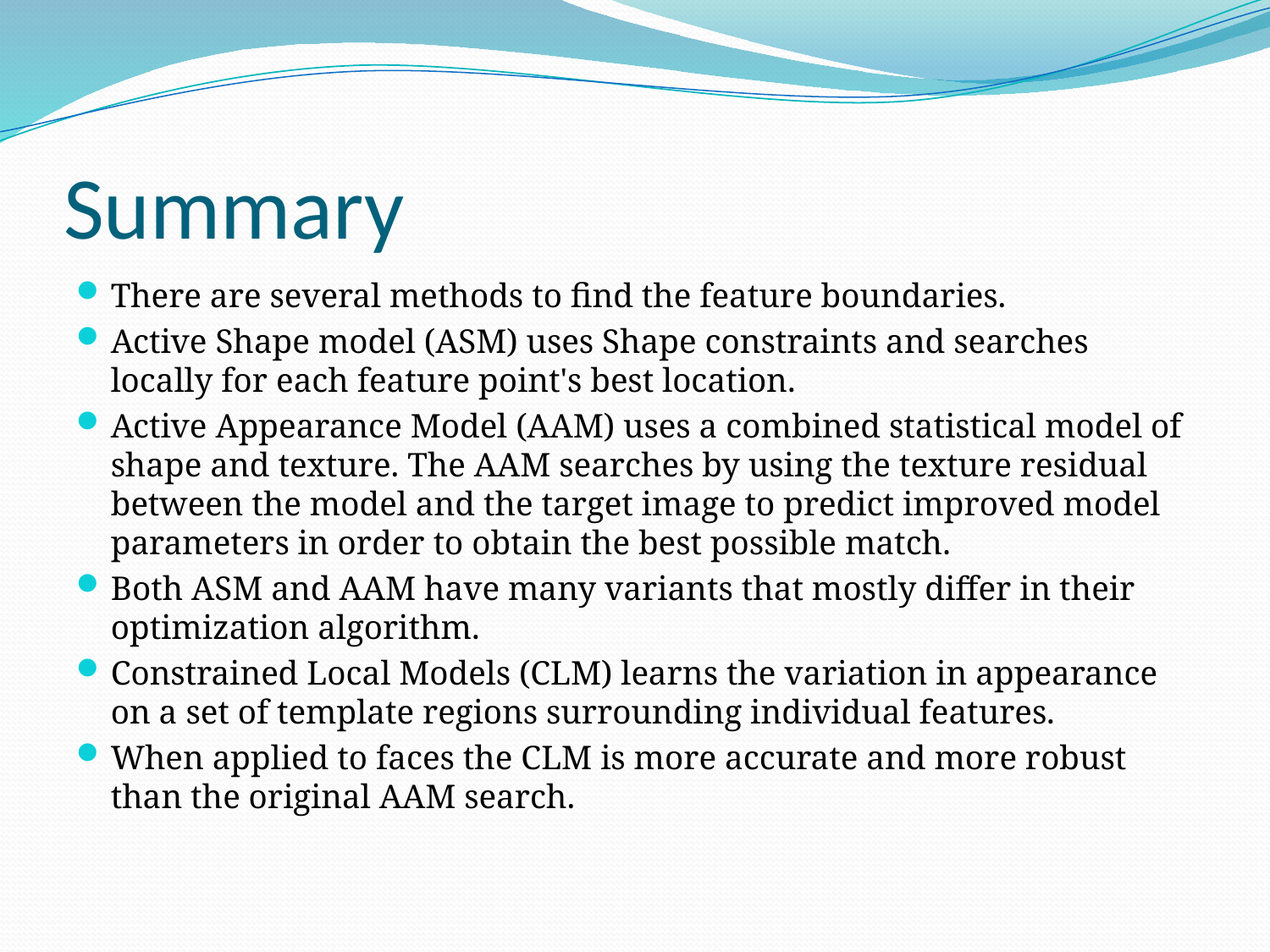

# Summary
There are several methods to find the feature boundaries.
Active Shape model (ASM) uses Shape constraints and searches locally for each feature point's best location.
Active Appearance Model (AAM) uses a combined statistical model of shape and texture. The AAM searches by using the texture residual between the model and the target image to predict improved model parameters in order to obtain the best possible match.
Both ASM and AAM have many variants that mostly differ in their optimization algorithm.
Constrained Local Models (CLM) learns the variation in appearance on a set of template regions surrounding individual features.
When applied to faces the CLM is more accurate and more robust than the original AAM search.